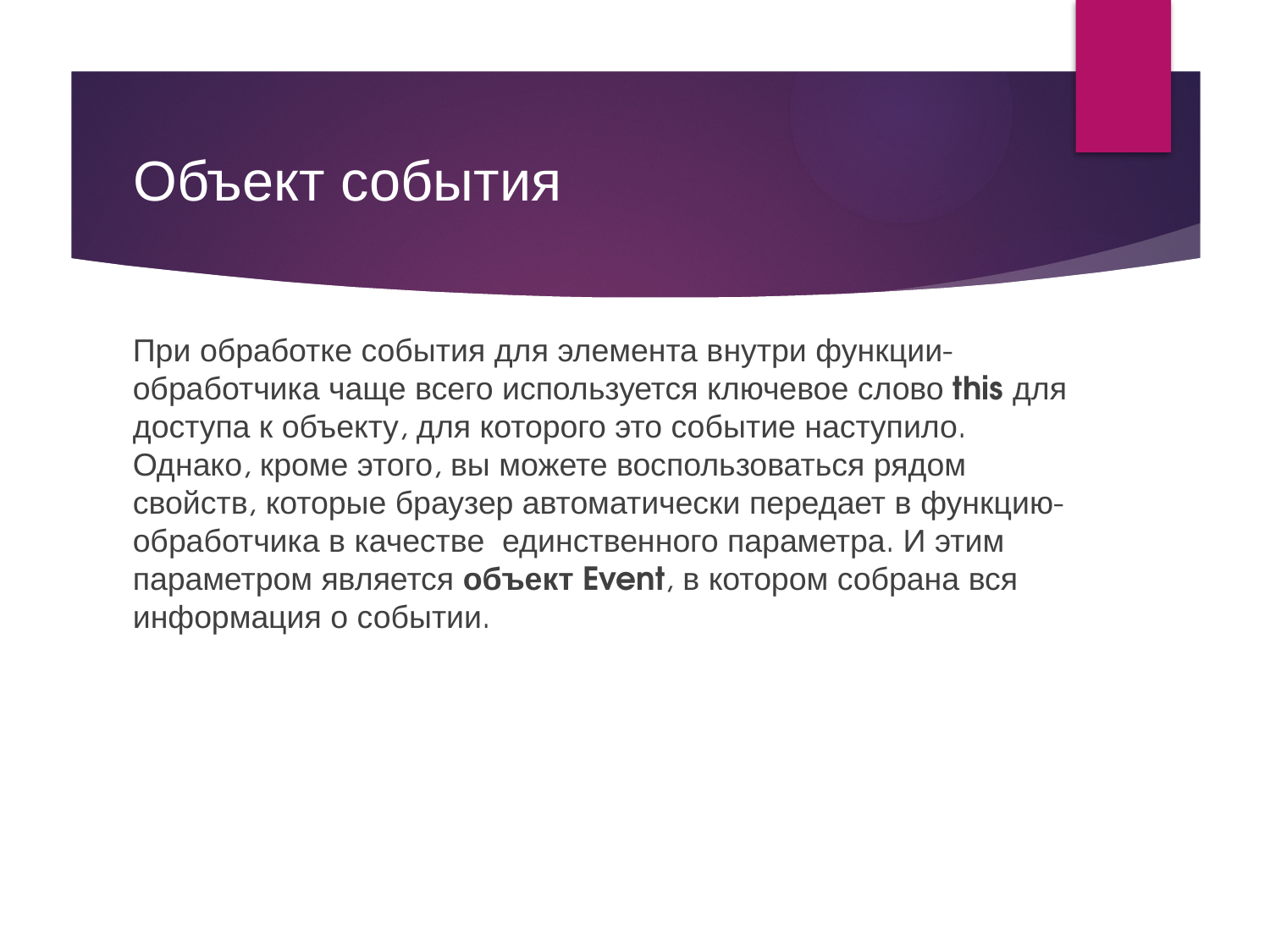

# Объект события
При обработке события для элемента внутри функции-обработчика чаще всего используется ключевое слово this для доступа к объекту, для которого это событие наступило. Однако, кроме этого, вы можете воспользоваться рядом свойств, которые браузер автоматически передает в функцию-обработчика в качестве  единственного параметра. И этим параметром является объект Event, в котором собрана вся информация о событии.